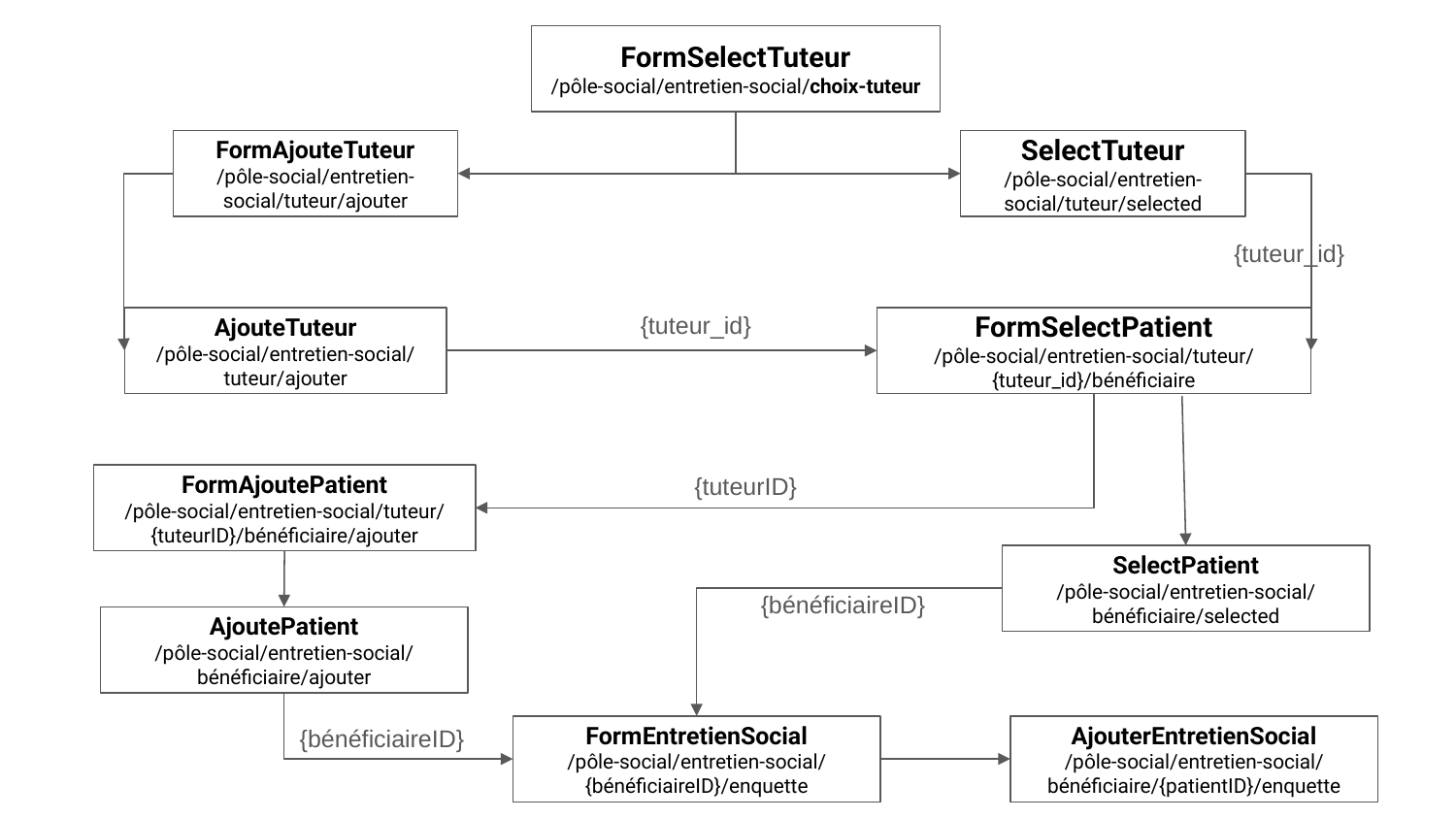

FormSelectTuteur
/pôle-social/entretien-social/choix-tuteur
FormAjouteTuteur
/pôle-social/entretien-social/tuteur/ajouter
SelectTuteur
/pôle-social/entretien-social/tuteur/selected
{tuteur_id}
{tuteur_id}
FormSelectPatient
/pôle-social/entretien-social/tuteur/{tuteur_id}/bénéficiaire
AjouteTuteur
/pôle-social/entretien-social/tuteur/ajouter
{tuteurID}
FormAjoutePatient
/pôle-social/entretien-social/tuteur/{tuteurID}/bénéficiaire/ajouter
SelectPatient
/pôle-social/entretien-social/bénéficiaire/selected
{bénéficiaireID}
AjoutePatient
/pôle-social/entretien-social/bénéficiaire/ajouter
{bénéficiaireID}
FormEntretienSocial
/pôle-social/entretien-social/{bénéficiaireID}/enquette
AjouterEntretienSocial
/pôle-social/entretien-social/bénéficiaire/{patientID}/enquette